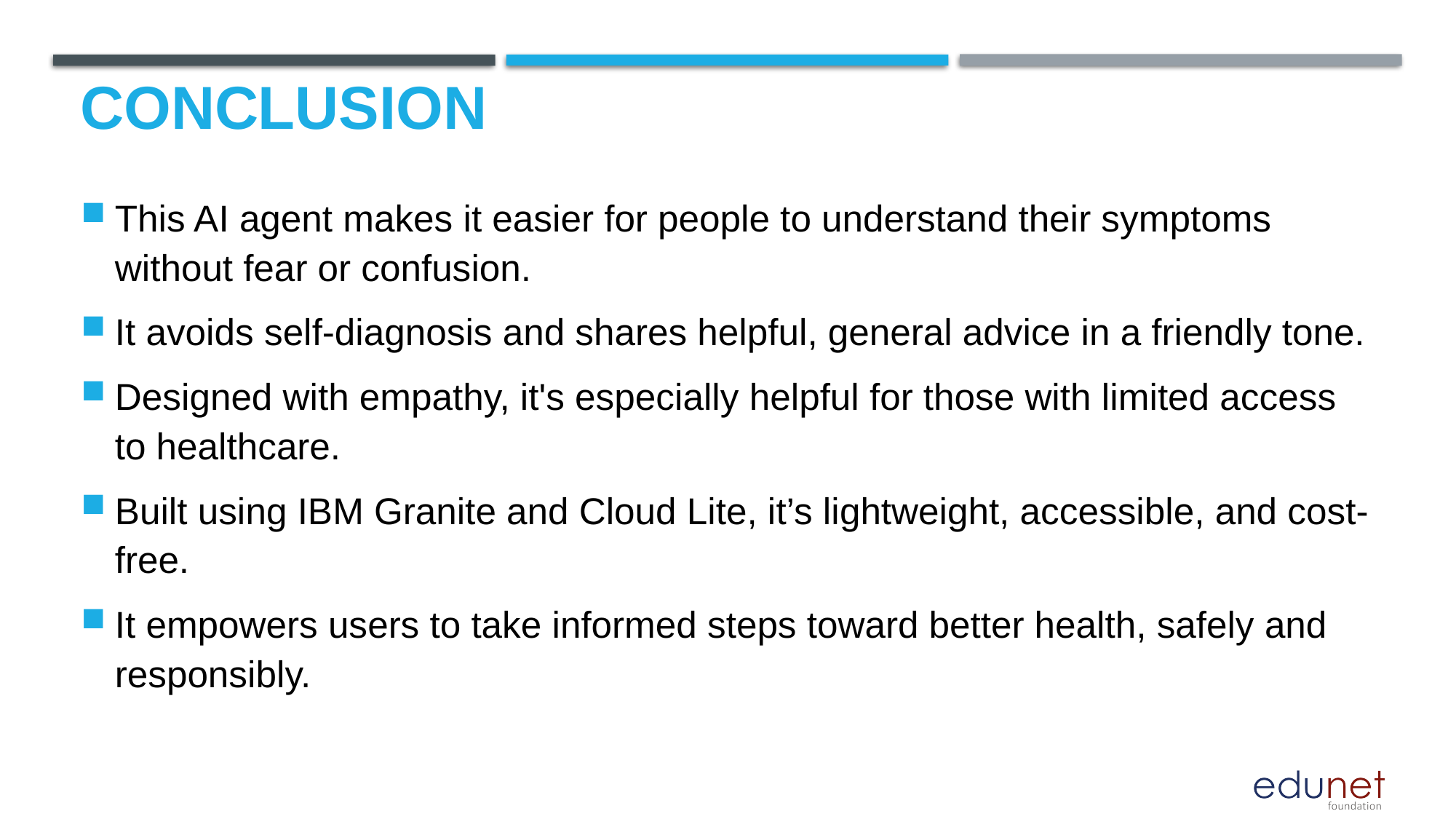

# Conclusion
This AI agent makes it easier for people to understand their symptoms without fear or confusion.
It avoids self-diagnosis and shares helpful, general advice in a friendly tone.
Designed with empathy, it's especially helpful for those with limited access to healthcare.
Built using IBM Granite and Cloud Lite, it’s lightweight, accessible, and cost-free.
It empowers users to take informed steps toward better health, safely and responsibly.